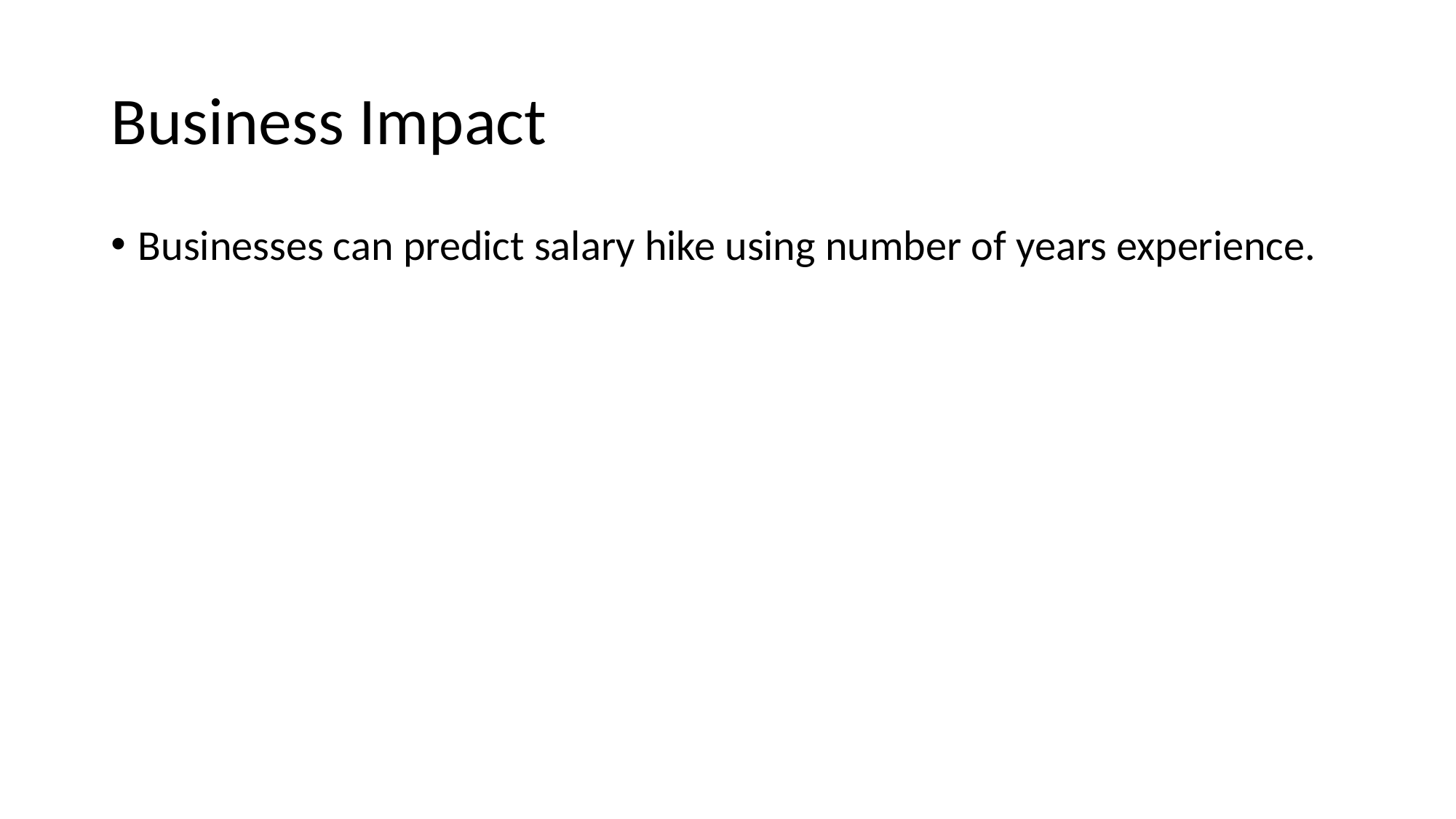

# Business Impact
Businesses can predict salary hike using number of years experience.